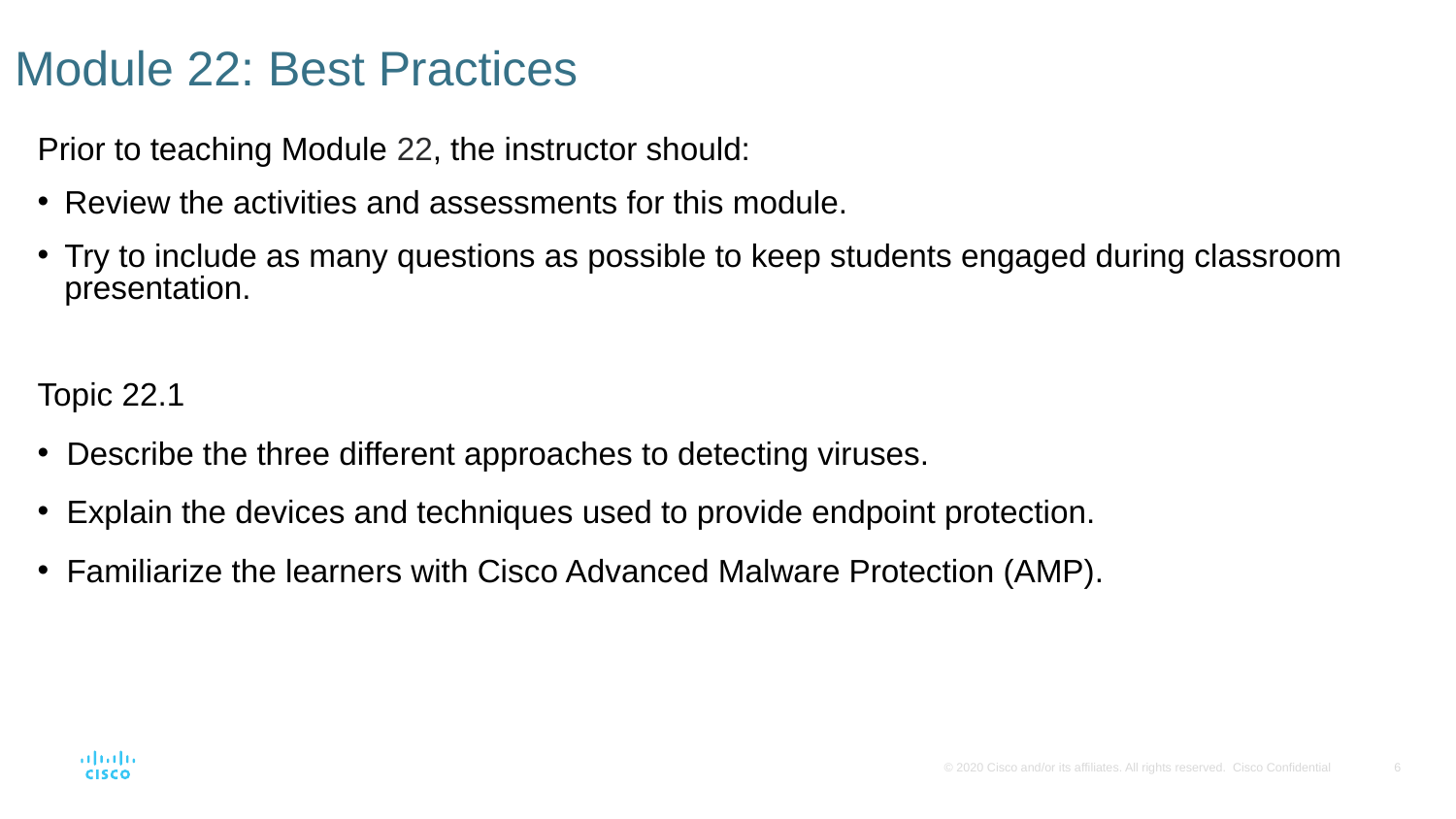

# Module 22: Best Practices
Prior to teaching Module 22, the instructor should:
Review the activities and assessments for this module.
Try to include as many questions as possible to keep students engaged during classroom presentation.

Topic 22.1
Describe the three different approaches to detecting viruses.
Explain the devices and techniques used to provide endpoint protection.
Familiarize the learners with Cisco Advanced Malware Protection (AMP).